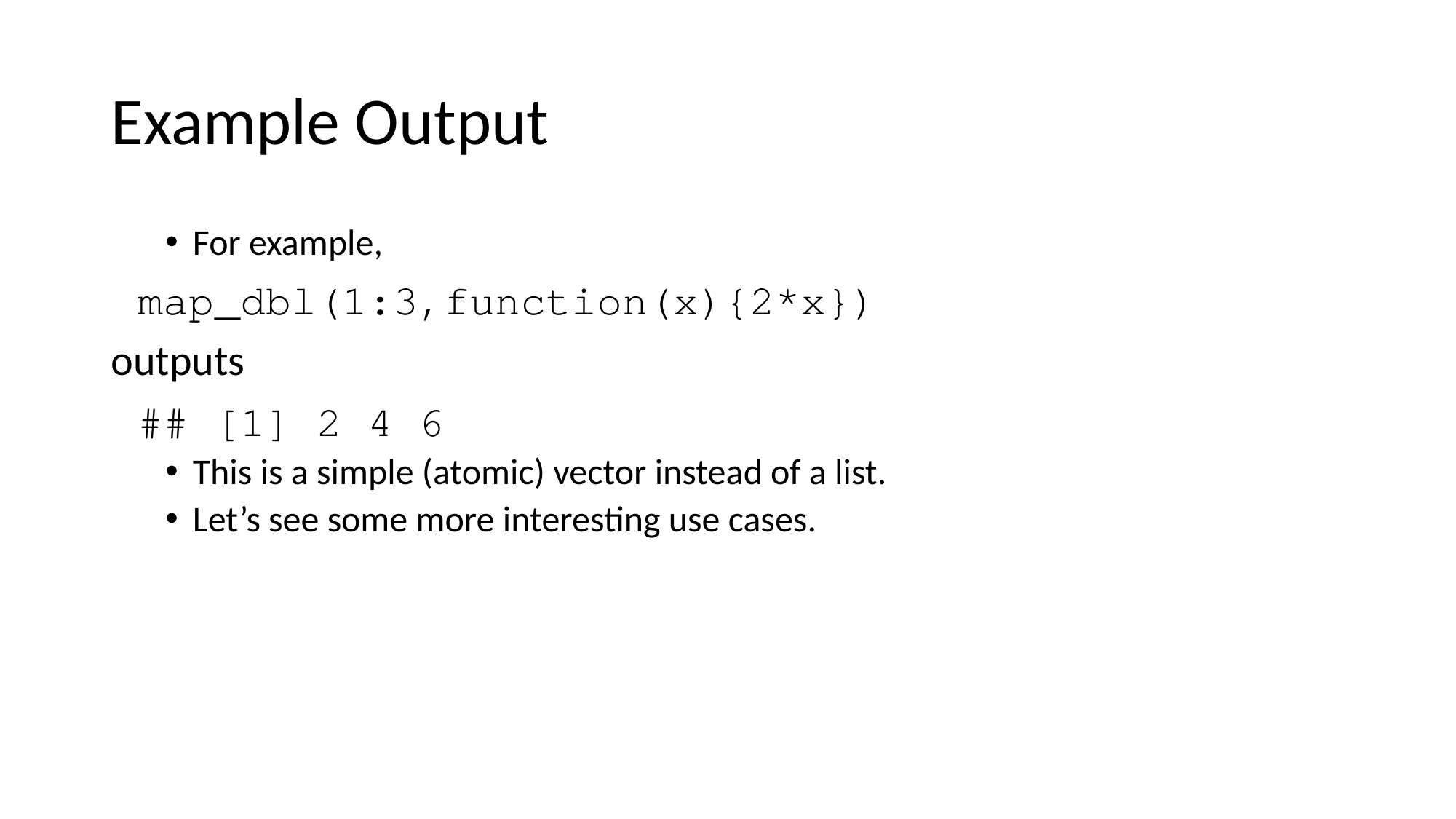

# Example Output
For example,
map_dbl(1:3,function(x){2*x})
outputs
## [1] 2 4 6
This is a simple (atomic) vector instead of a list.
Let’s see some more interesting use cases.